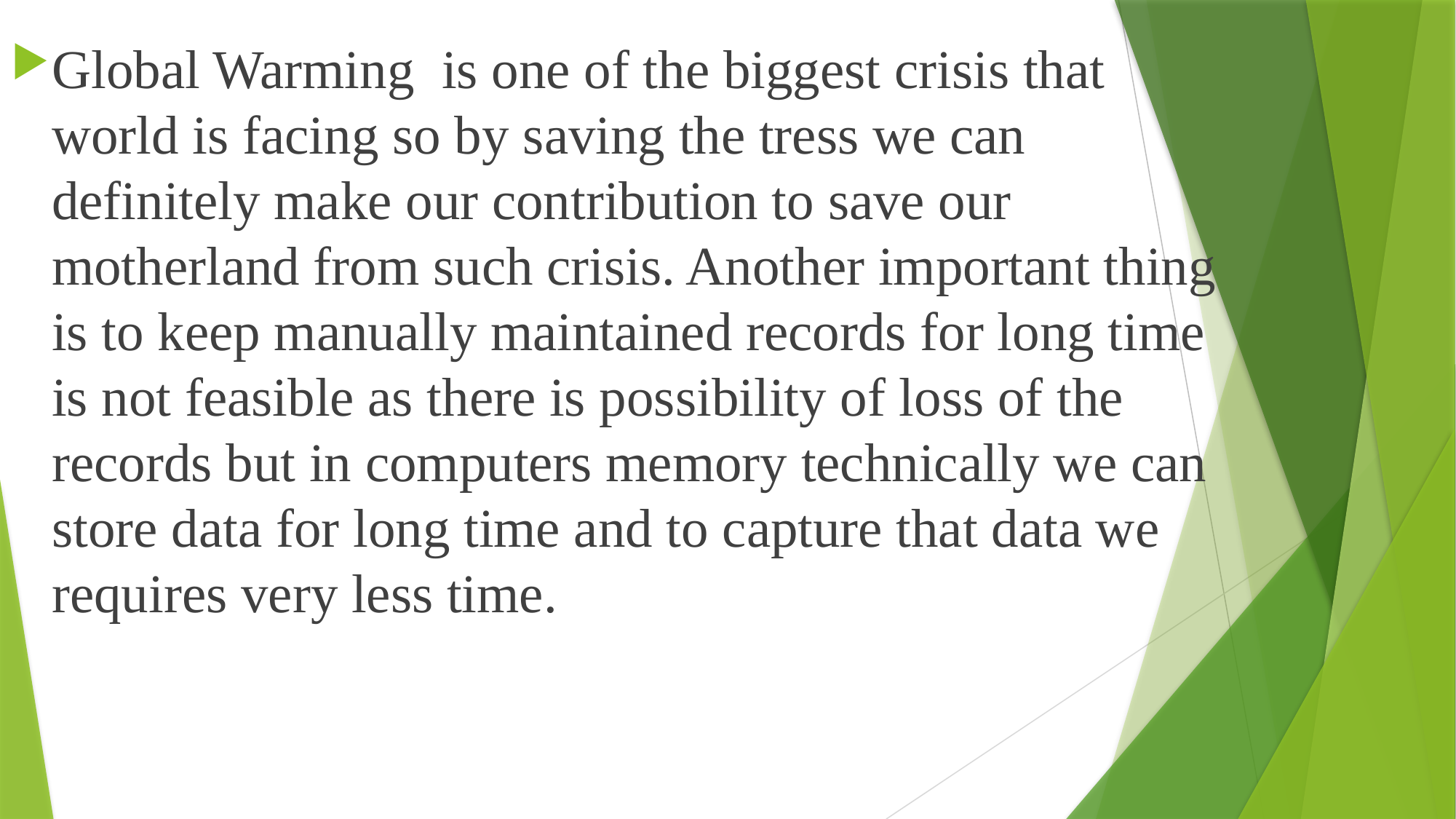

Global Warming  is one of the biggest crisis that world is facing so by saving the tress we can definitely make our contribution to save our motherland from such crisis. Another important thing is to keep manually maintained records for long time is not feasible as there is possibility of loss of the records but in computers memory technically we can store data for long time and to capture that data we requires very less time.